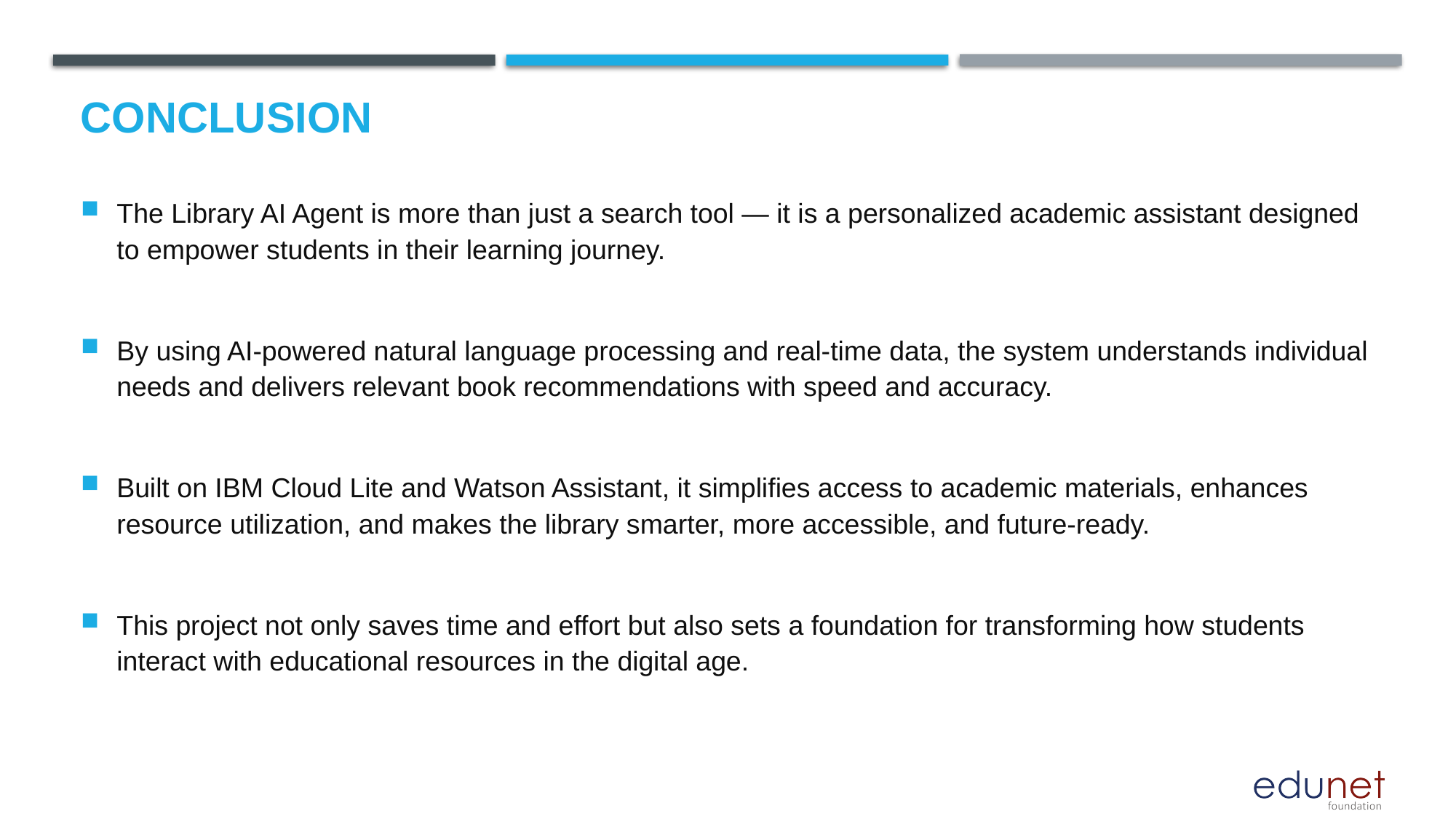

# Conclusion
The Library AI Agent is more than just a search tool — it is a personalized academic assistant designed to empower students in their learning journey.

By using AI-powered natural language processing and real-time data, the system understands individual needs and delivers relevant book recommendations with speed and accuracy.

Built on IBM Cloud Lite and Watson Assistant, it simplifies access to academic materials, enhances resource utilization, and makes the library smarter, more accessible, and future-ready.

This project not only saves time and effort but also sets a foundation for transforming how students interact with educational resources in the digital age.